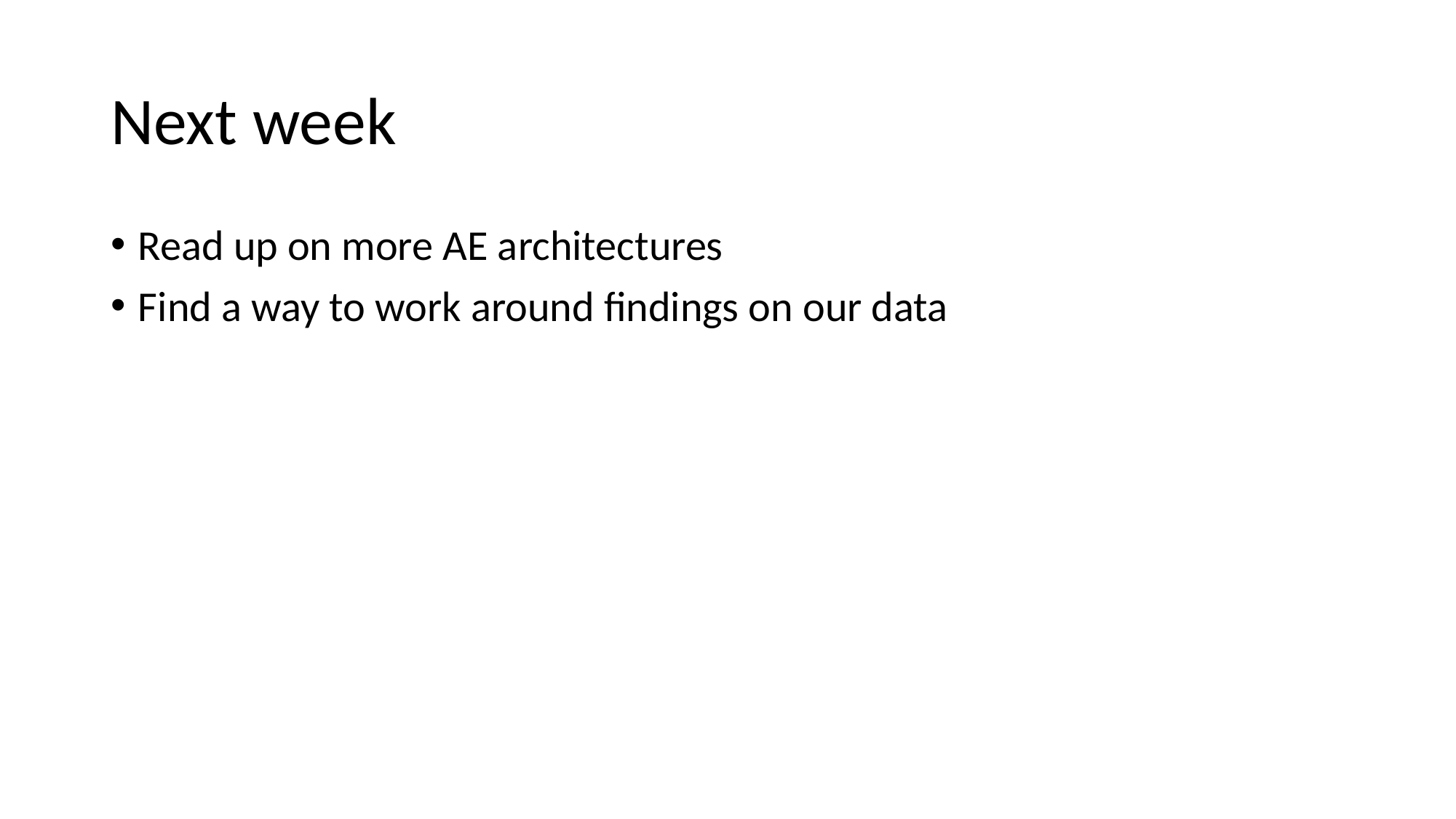

# Next week
Read up on more AE architectures
Find a way to work around findings on our data